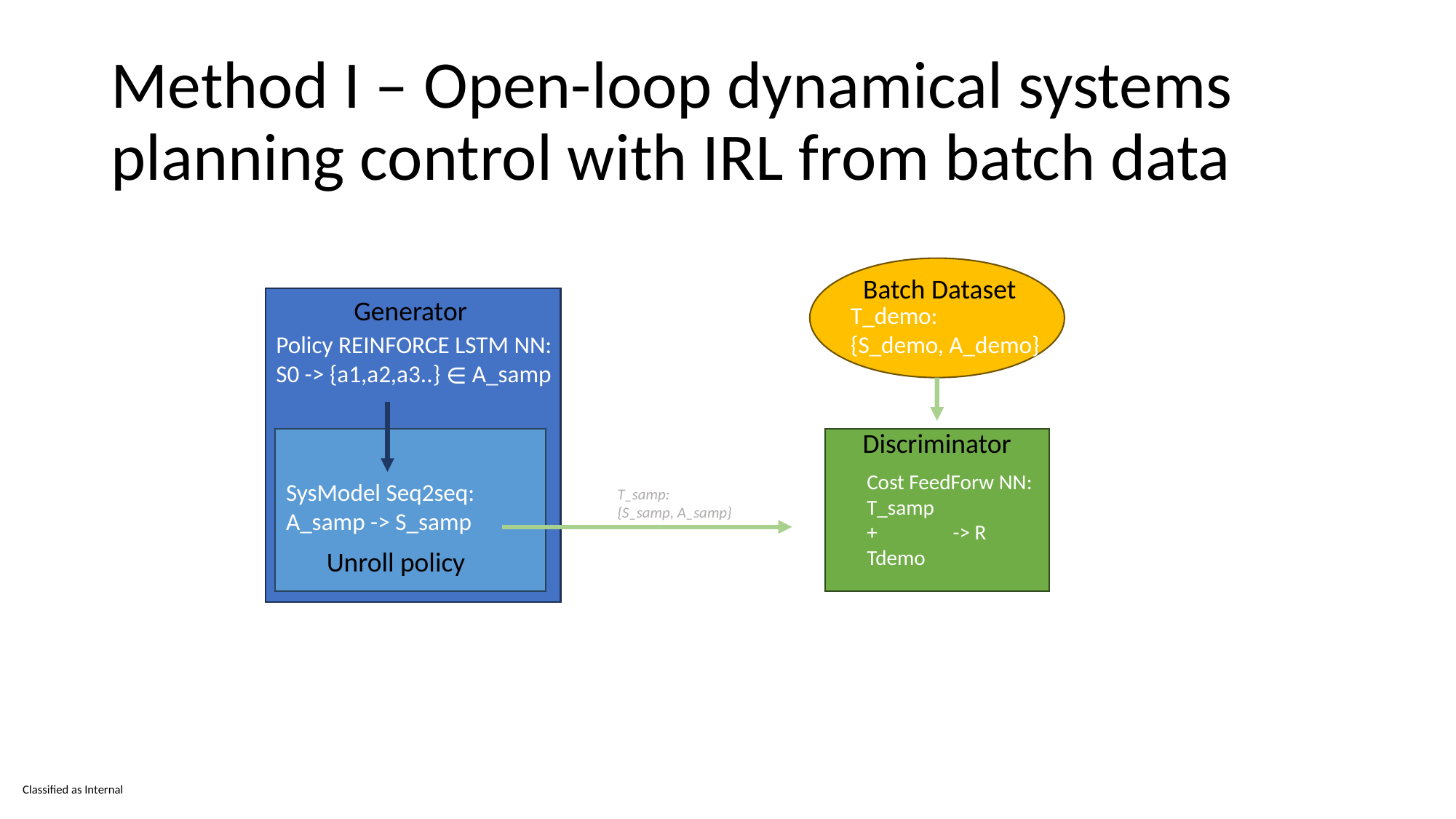

# Method I – Open-loop dynamical systems planning control with IRL from batch data

Batch Dataset
Generator

T_demo:
{S_demo, A_demo}
Policy REINFORCE LSTM NN:
S0 -> {a1,a2,a3..} ∊ A_samp
Discriminator

Cost FeedForw NN:
T_samp
+                -> R
Tdemo

SysModel Seq2seq:
A_samp -> S_samp
T_samp:
{S_samp, A_samp}
Unroll policy